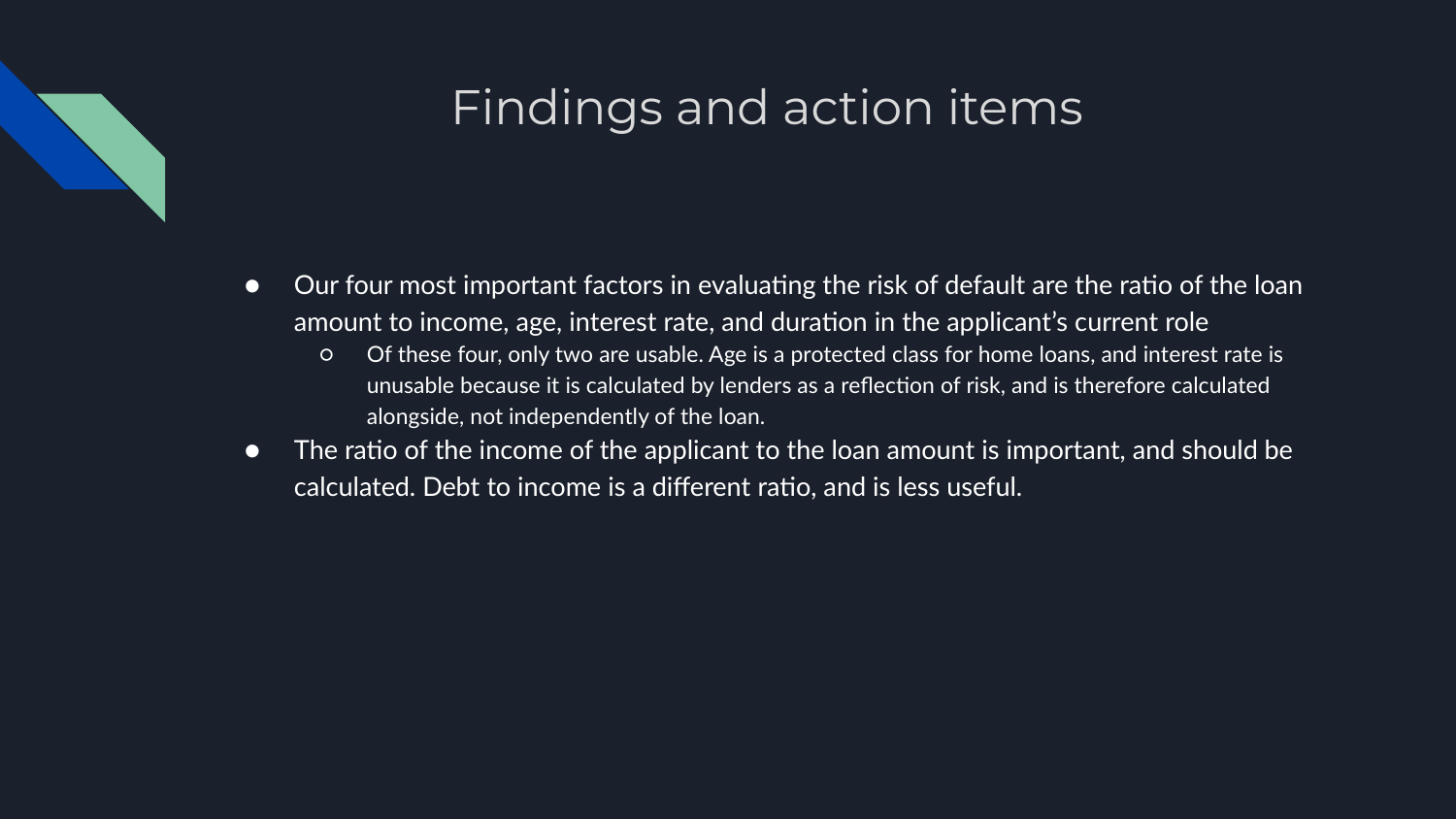

# Findings and action items
Our four most important factors in evaluating the risk of default are the ratio of the loan amount to income, age, interest rate, and duration in the applicant’s current role
Of these four, only two are usable. Age is a protected class for home loans, and interest rate is unusable because it is calculated by lenders as a reflection of risk, and is therefore calculated alongside, not independently of the loan.
The ratio of the income of the applicant to the loan amount is important, and should be calculated. Debt to income is a different ratio, and is less useful.